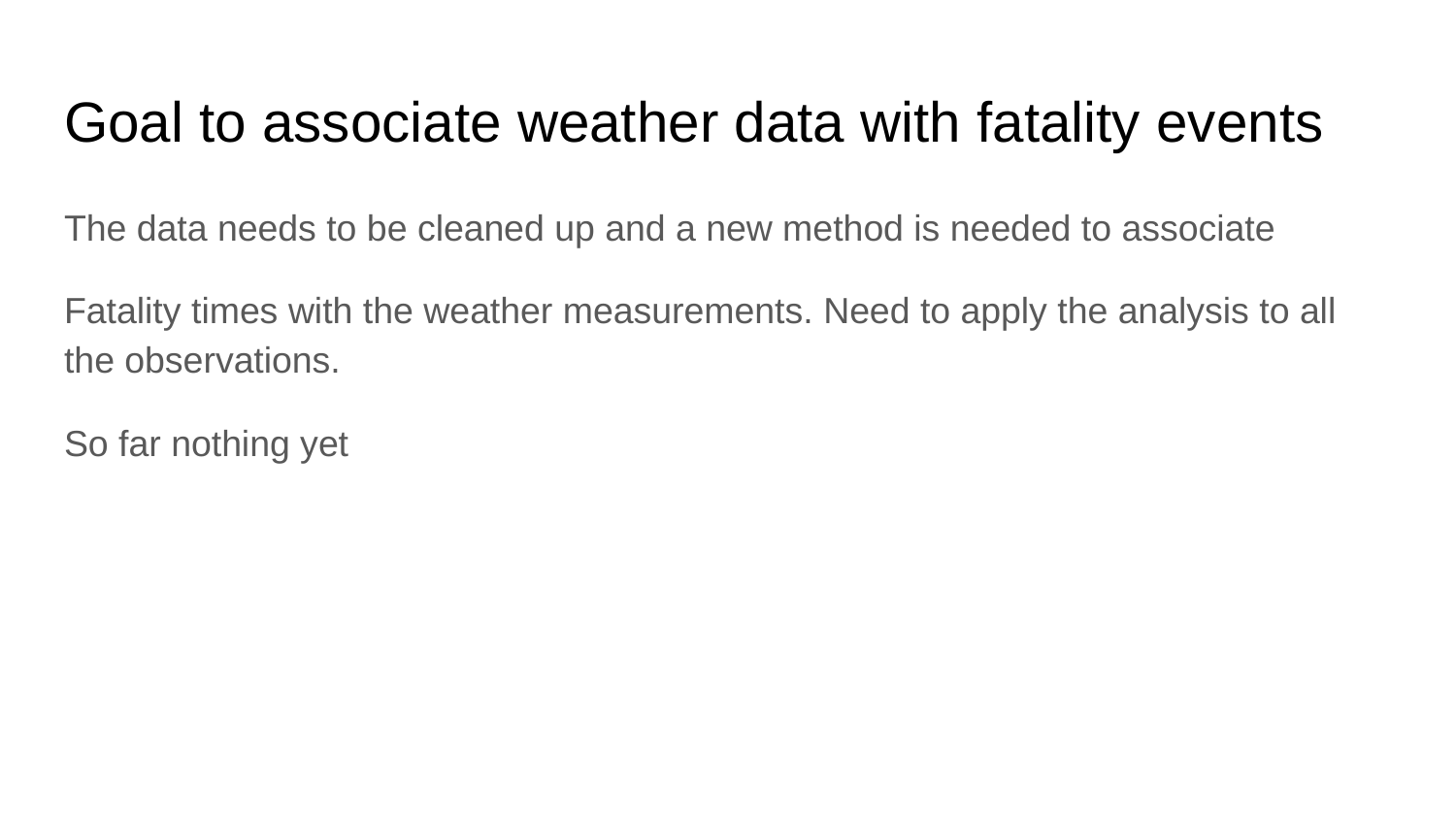

# Goal to associate weather data with fatality events
The data needs to be cleaned up and a new method is needed to associate
Fatality times with the weather measurements. Need to apply the analysis to all the observations.
So far nothing yet